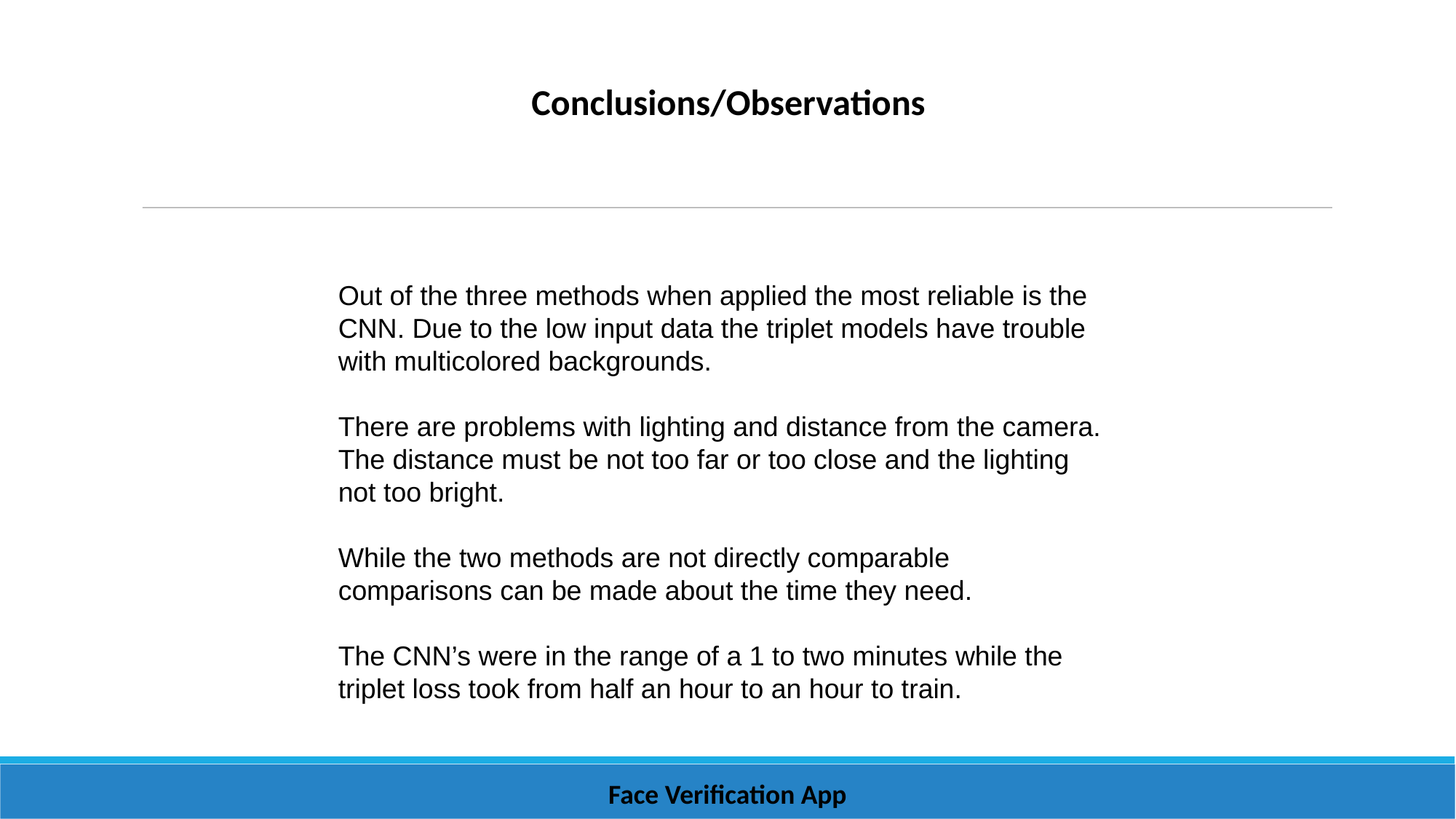

# Conclusions/Observations

Out of the three methods when applied the most reliable is the CNN. Due to the low input data the triplet models have trouble with multicolored backgrounds.

There are problems with lighting and distance from the camera. The distance must be not too far or too close and the lighting not too bright.

While the two methods are not directly comparable comparisons can be made about the time they need.

The CNN’s were in the range of a 1 to two minutes while the triplet loss took from half an hour to an hour to train.

Face Verification App